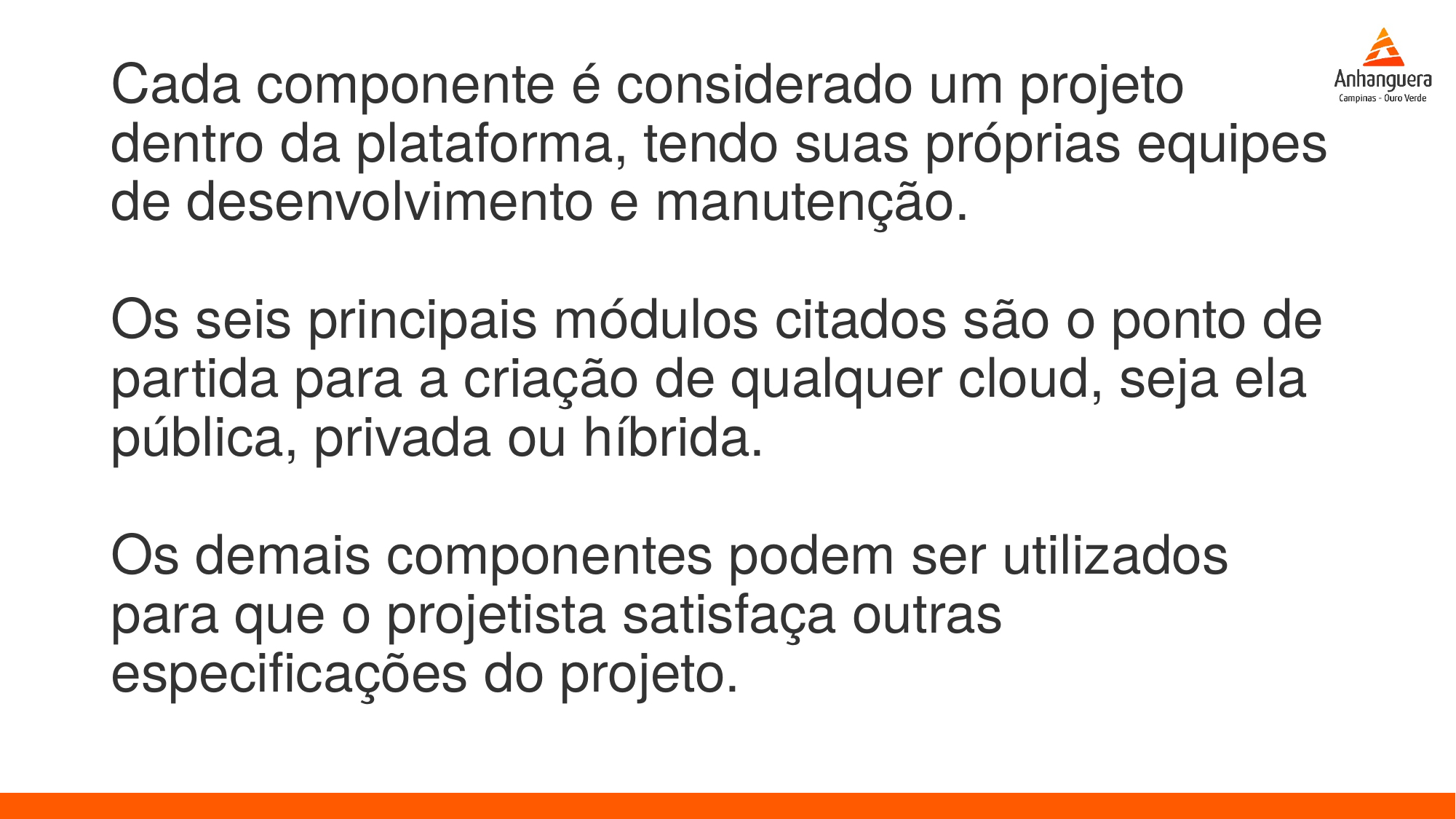

# Cada componente é considerado um projeto dentro da plataforma, tendo suas próprias equipes de desenvolvimento e manutenção. Os seis principais módulos citados são o ponto de partida para a criação de qualquer cloud, seja ela pública, privada ou híbrida. Os demais componentes podem ser utilizados para que o projetista satisfaça outras especificações do projeto.